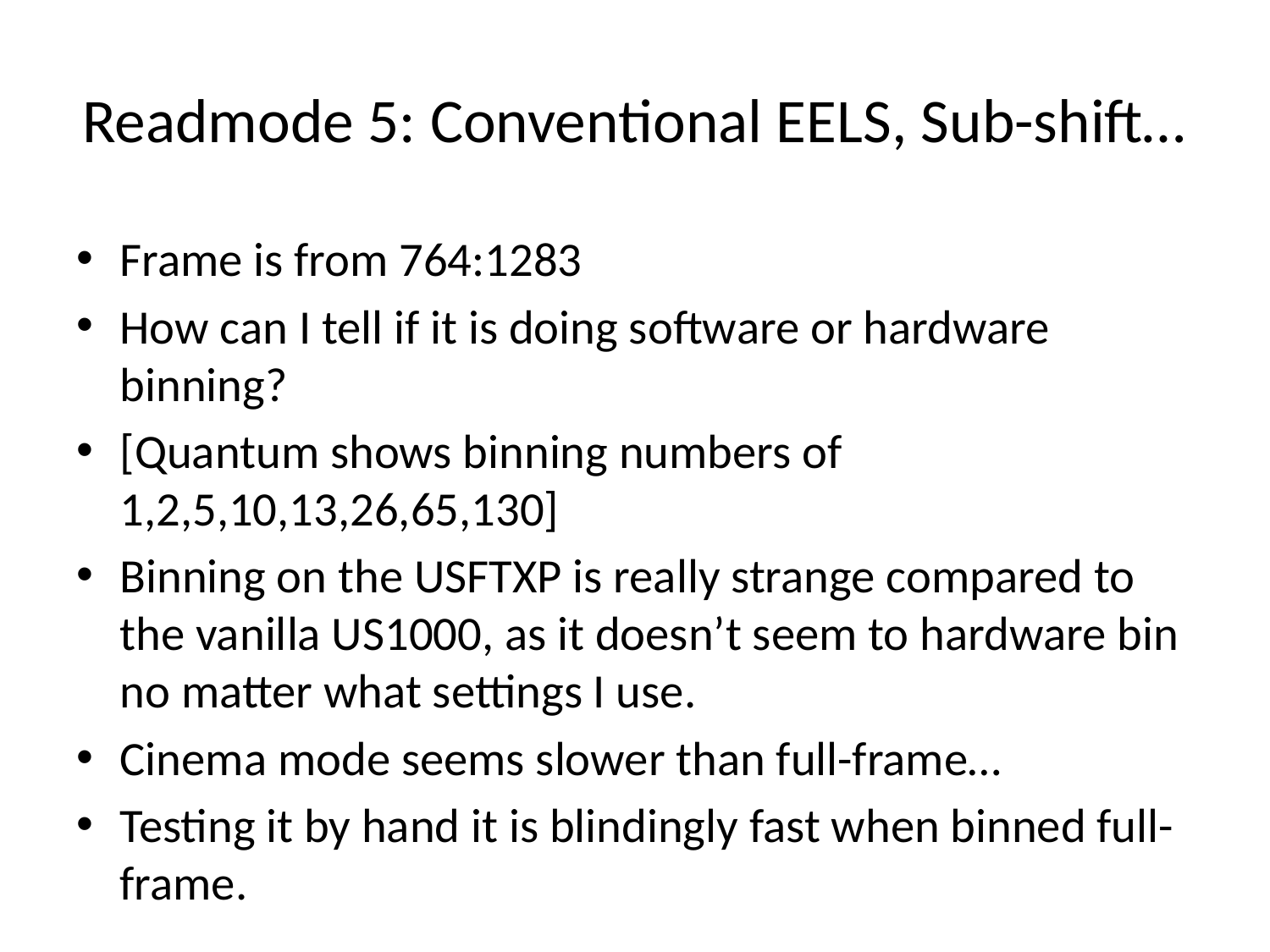

# Readmode 5: Conventional EELS, Sub-shift…
Frame is from 764:1283
How can I tell if it is doing software or hardware binning?
[Quantum shows binning numbers of 1,2,5,10,13,26,65,130]
Binning on the USFTXP is really strange compared to the vanilla US1000, as it doesn’t seem to hardware bin no matter what settings I use.
Cinema mode seems slower than full-frame…
Testing it by hand it is blindingly fast when binned full-frame.